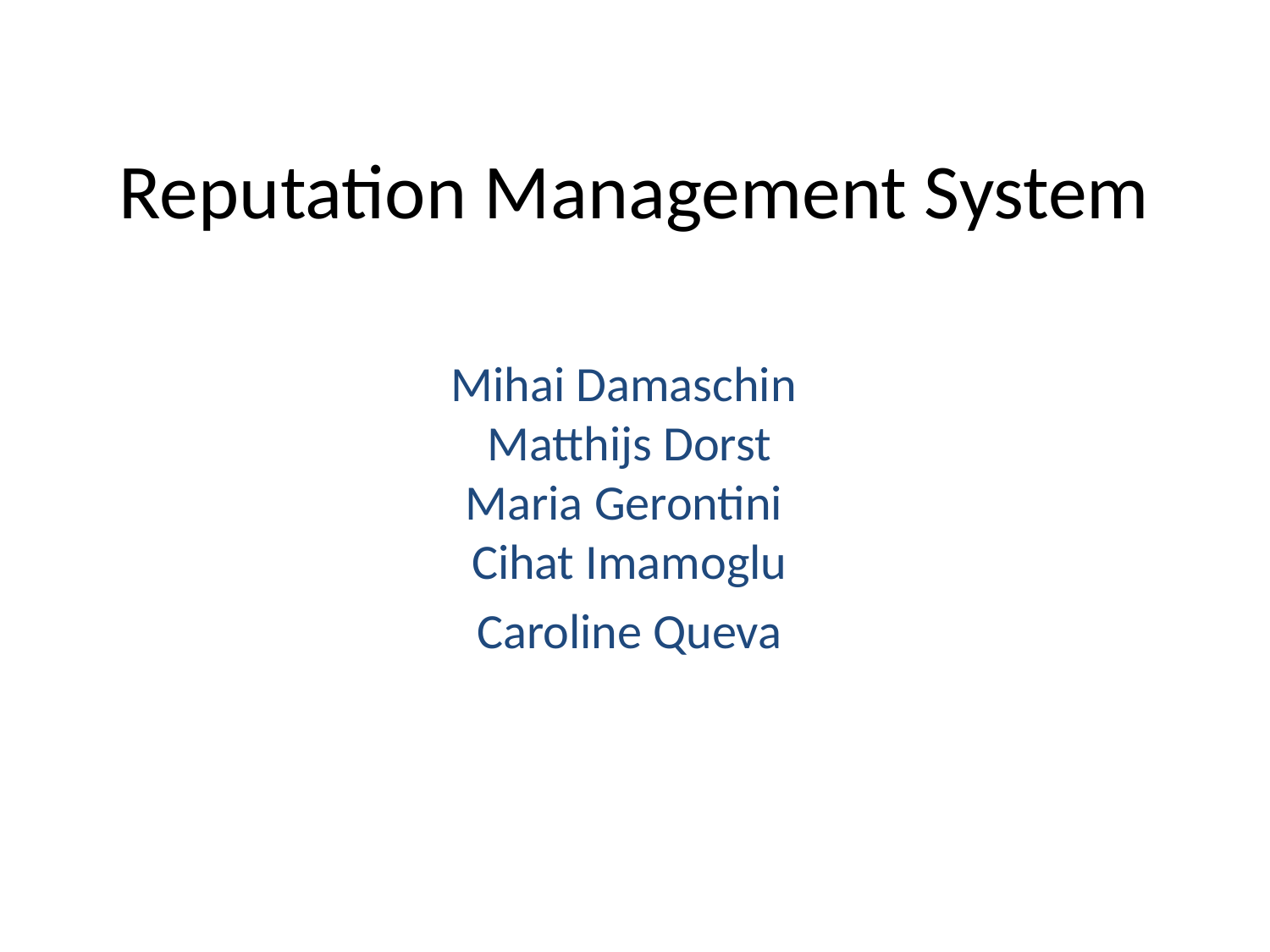

# Reputation Management System
Mihai Damaschin
Matthijs Dorst
Maria Gerontini
Cihat Imamoglu
Caroline Queva